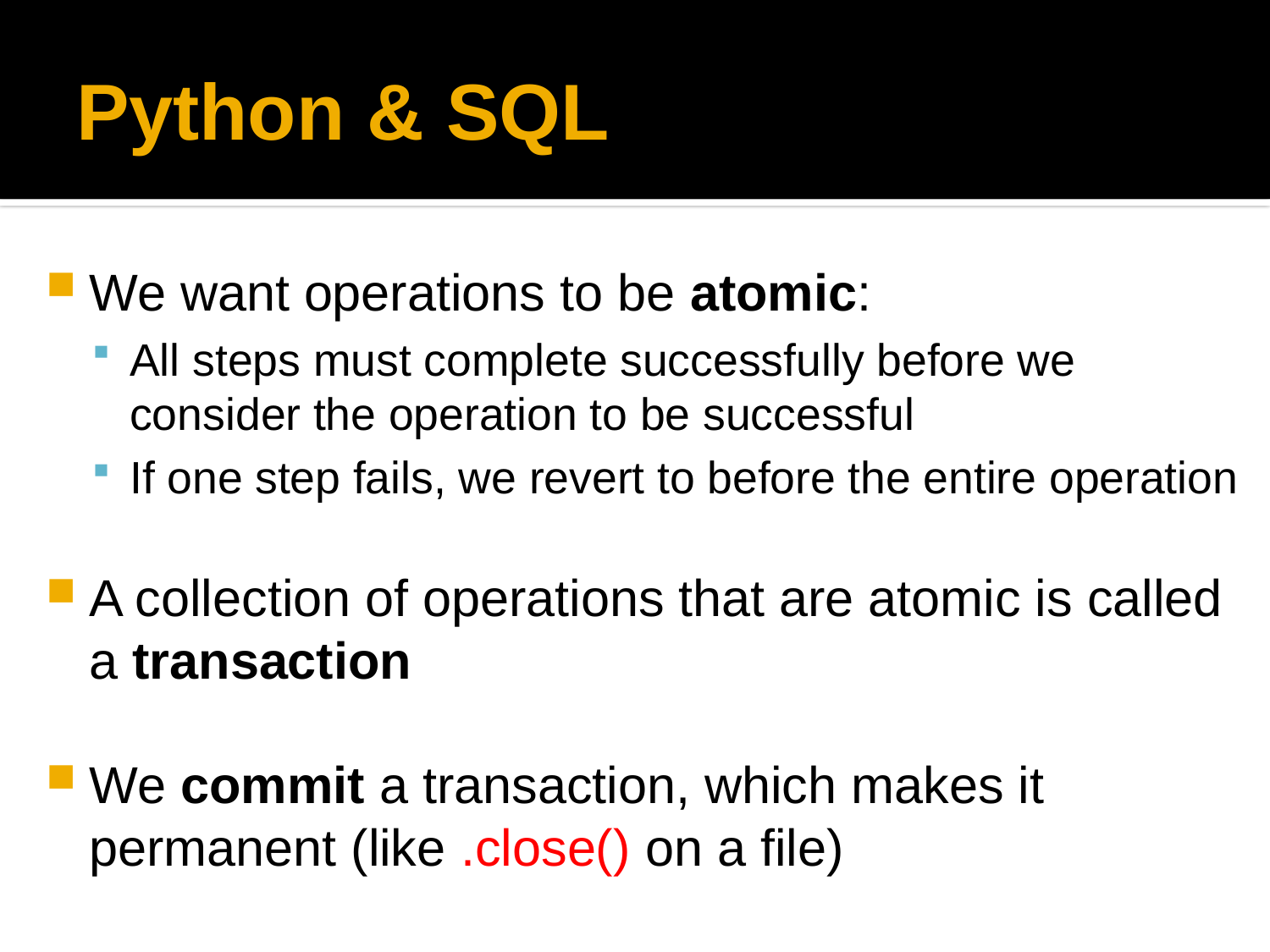

# Python & SQL
We want operations to be atomic:
All steps must complete successfully before we consider the operation to be successful
If one step fails, we revert to before the entire operation

A collection of operations that are atomic is called a transaction

We commit a transaction, which makes it permanent (like .close() on a file)